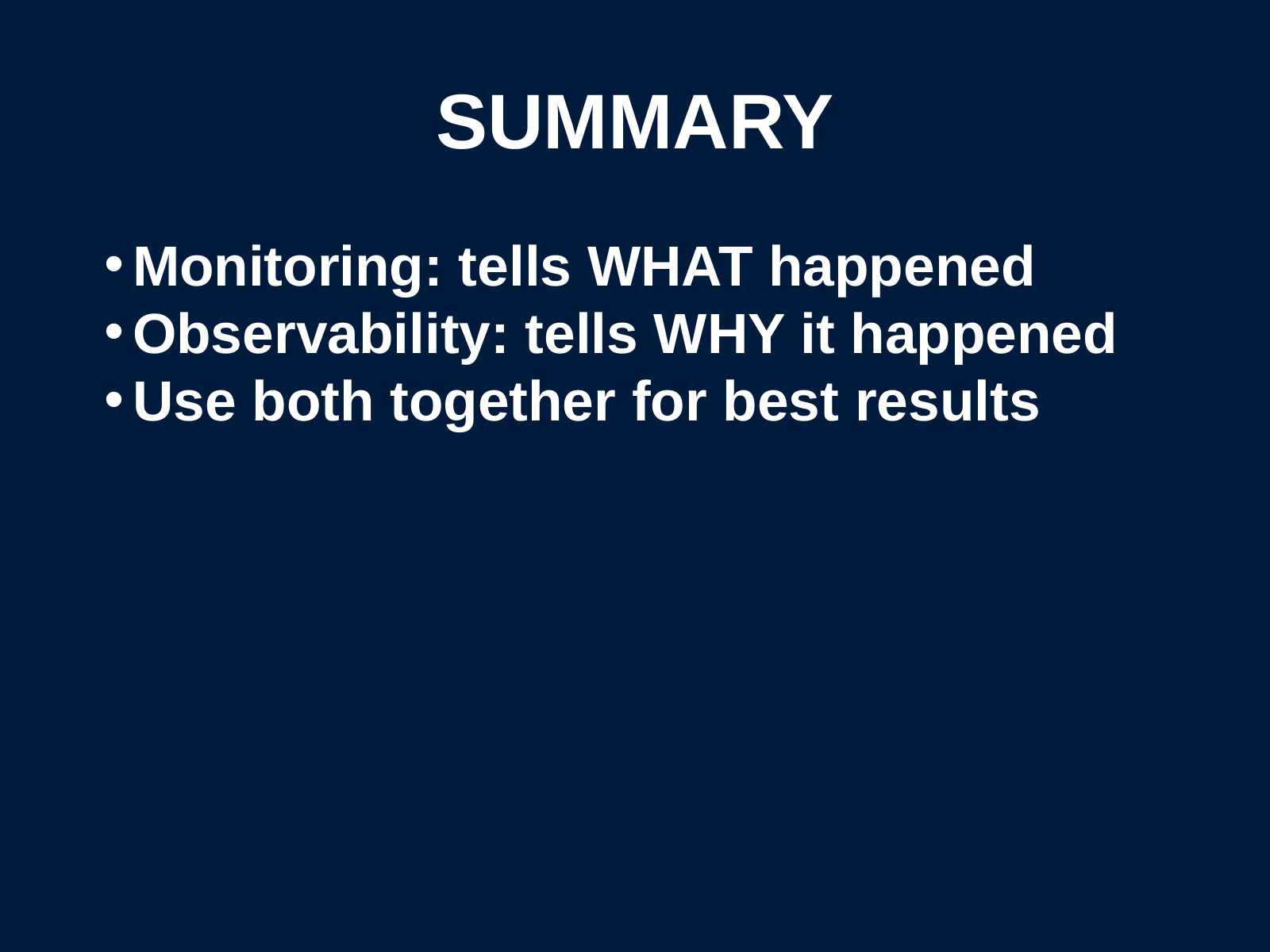

SUMMARY
Monitoring: tells WHAT happened
Observability: tells WHY it happened
Use both together for best results